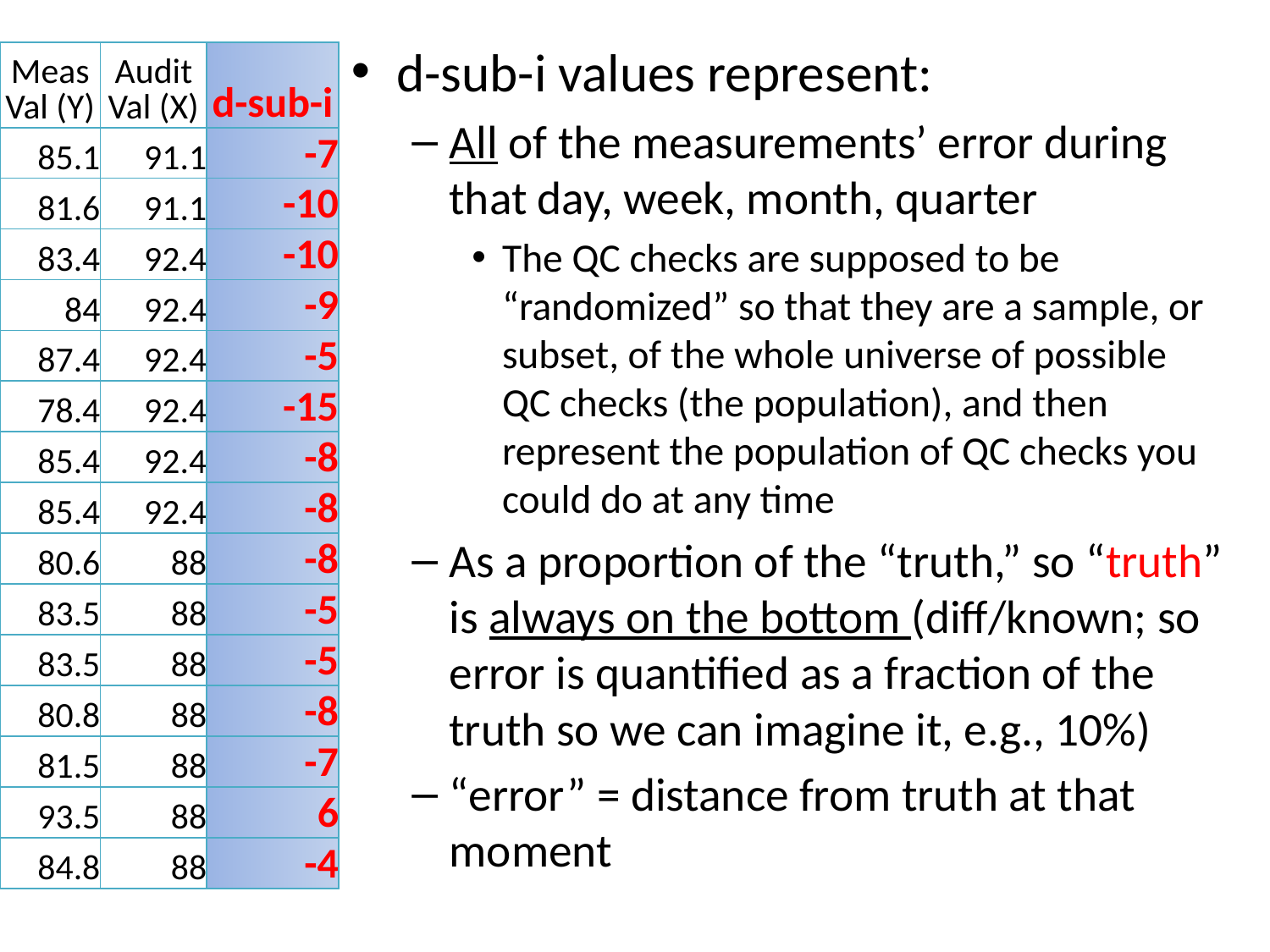

d-sub-i values represent:
All of the measurements’ error during that day, week, month, quarter
The QC checks are supposed to be “randomized” so that they are a sample, or subset, of the whole universe of possible QC checks (the population), and then represent the population of QC checks you could do at any time
As a proportion of the “truth,” so “truth” is always on the bottom (diff/known; so error is quantified as a fraction of the truth so we can imagine it, e.g., 10%)
“error” = distance from truth at that moment

| Meas Val (Y) | Audit Val (X) | d-sub-i |
| --- | --- | --- |
| 85.1 | 91.1 | -7 |
| 81.6 | 91.1 | -10 |
| 83.4 | 92.4 | -10 |
| 84 | 92.4 | -9 |
| 87.4 | 92.4 | -5 |
| 78.4 | 92.4 | -15 |
| 85.4 | 92.4 | -8 |
| 85.4 | 92.4 | -8 |
| 80.6 | 88 | -8 |
| 83.5 | 88 | -5 |
| 83.5 | 88 | -5 |
| 80.8 | 88 | -8 |
| 81.5 | 88 | -7 |
| 93.5 | 88 | 6 |
| 84.8 | 88 | -4 |